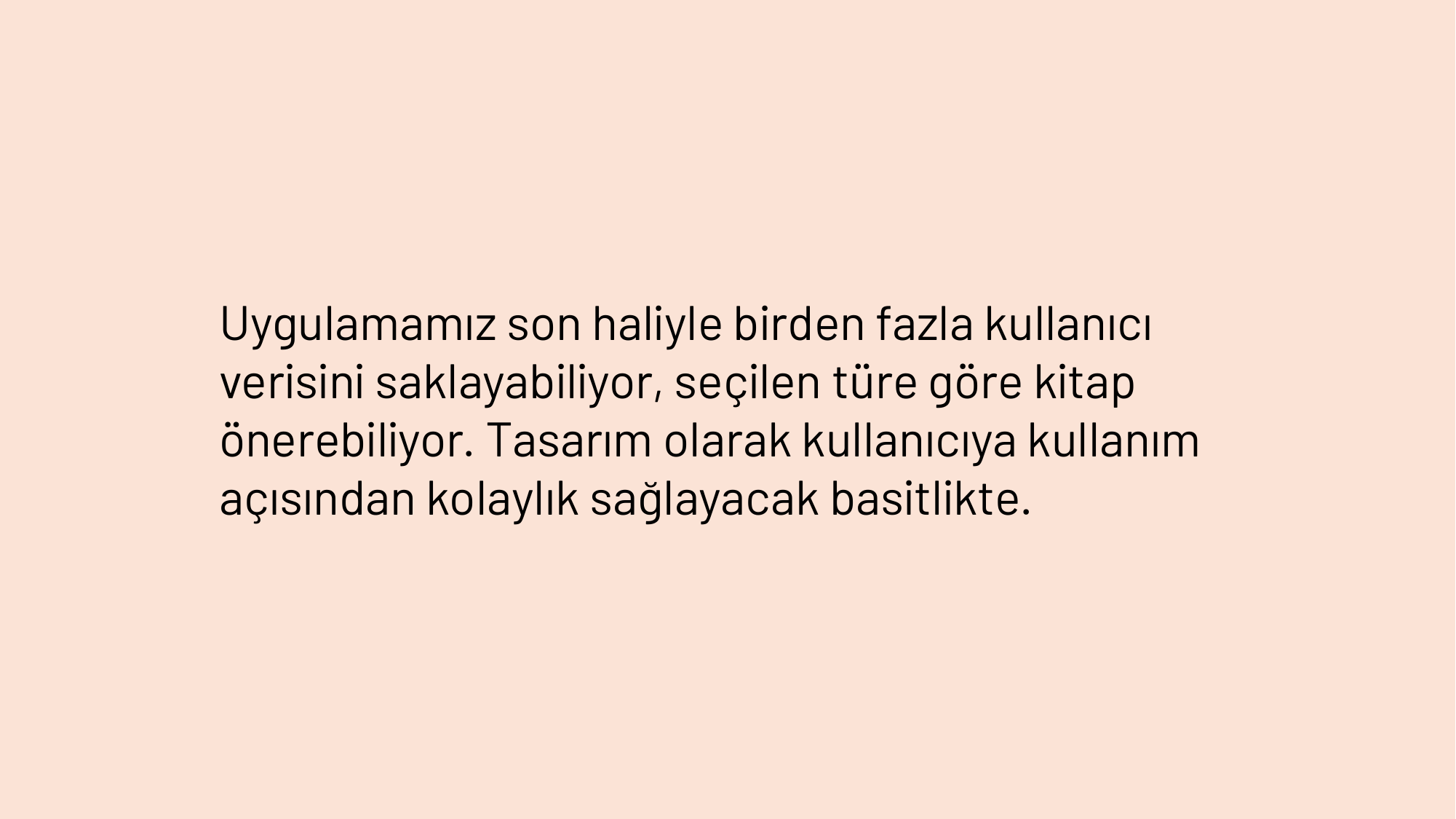

Uygulamamız son haliyle birden fazla kullanıcı verisini saklayabiliyor, seçilen türe göre kitap önerebiliyor. Tasarım olarak kullanıcıya kullanım açısından kolaylık sağlayacak basitlikte.